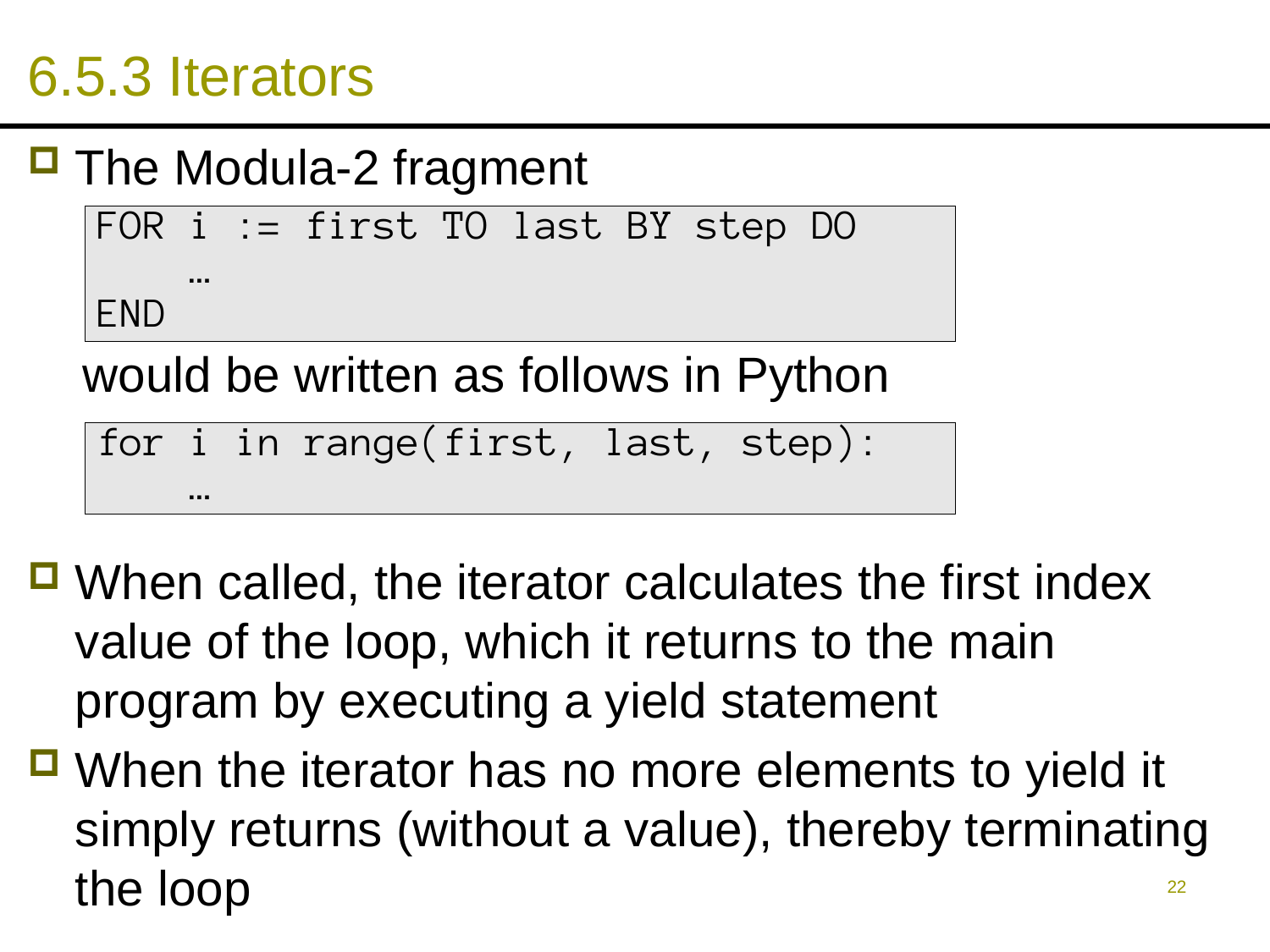

# 6.5.3 Iterators
The Modula-2 fragment

    would be written as follows in Python

When called, the iterator calculates the first index value of the loop, which it returns to the main program by executing a yield statement
When the iterator has no more elements to yield it simply returns (without a value), thereby terminating the loop
FOR i := first TO last BY step DO
    …
END
for i in range(first, last, step):
    …
22